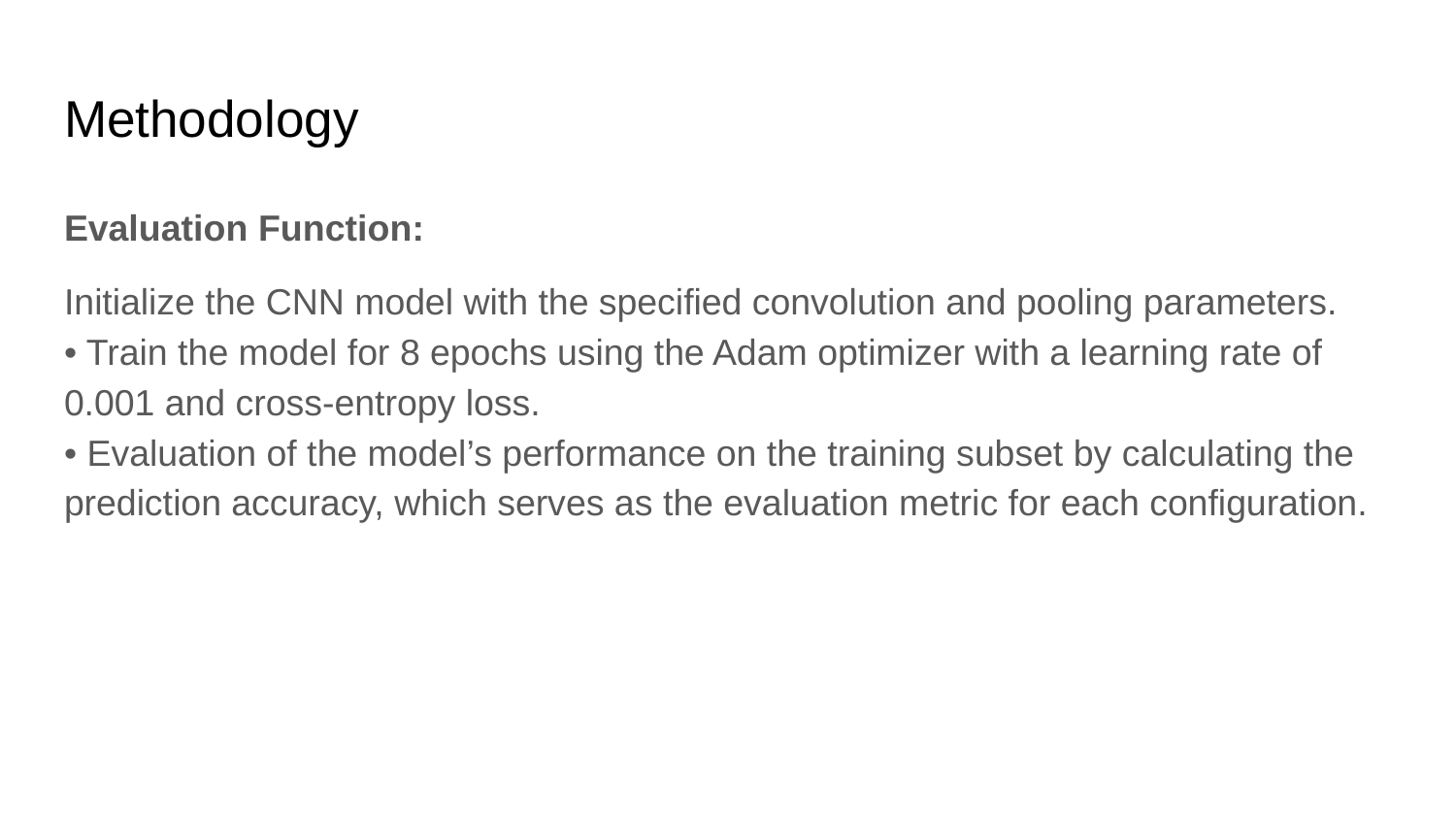

# Methodology
Evaluation Function:
Initialize the CNN model with the specified convolution and pooling parameters.
• Train the model for 8 epochs using the Adam optimizer with a learning rate of 0.001 and cross-entropy loss.
• Evaluation of the model’s performance on the training subset by calculating the prediction accuracy, which serves as the evaluation metric for each configuration.